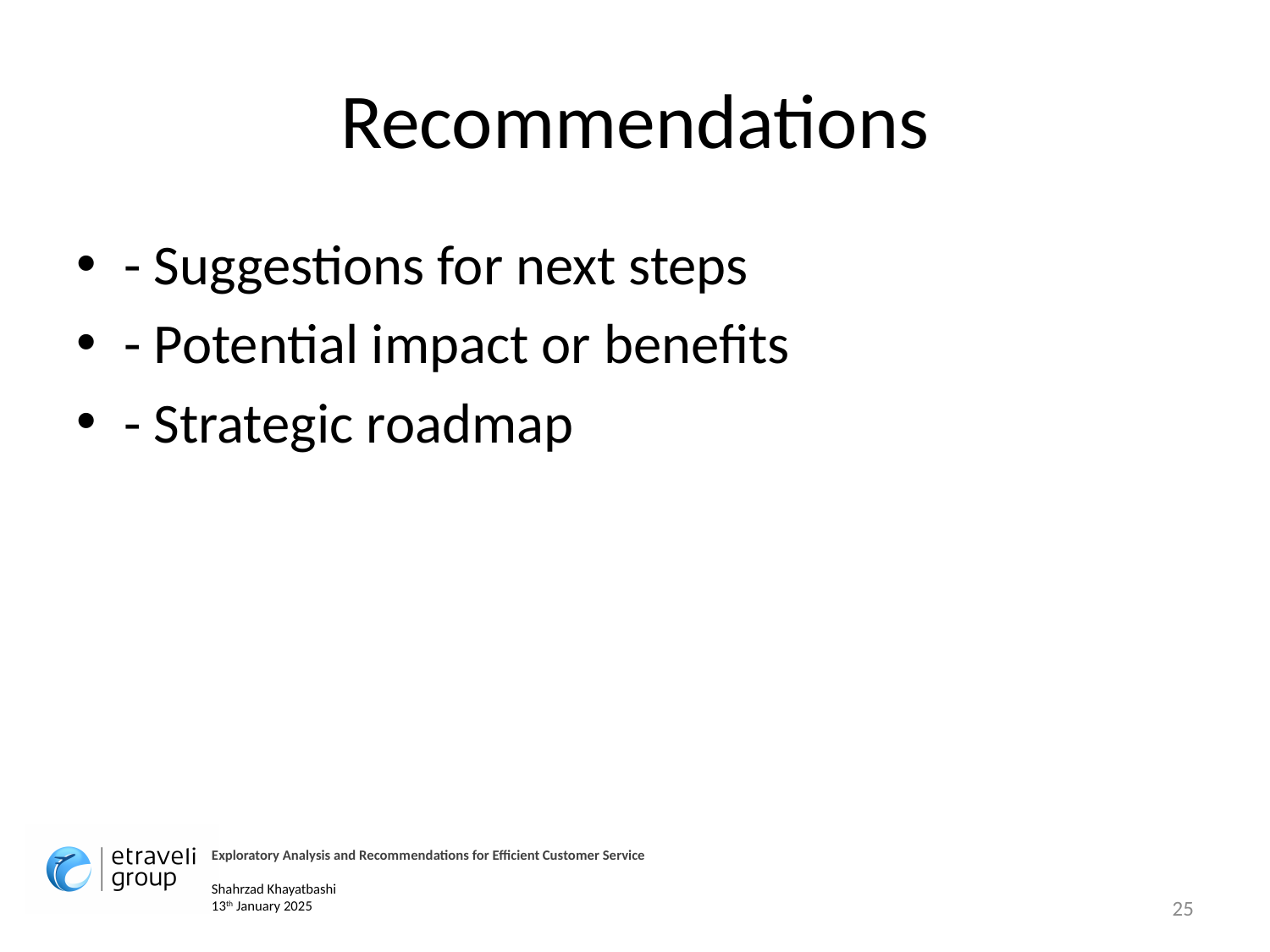

# Recommendations
- Suggestions for next steps
- Potential impact or benefits
- Strategic roadmap
Exploratory Analysis and Recommendations for Efficient Customer Service

Shahrzad Khayatbashi
13th January 2025
25